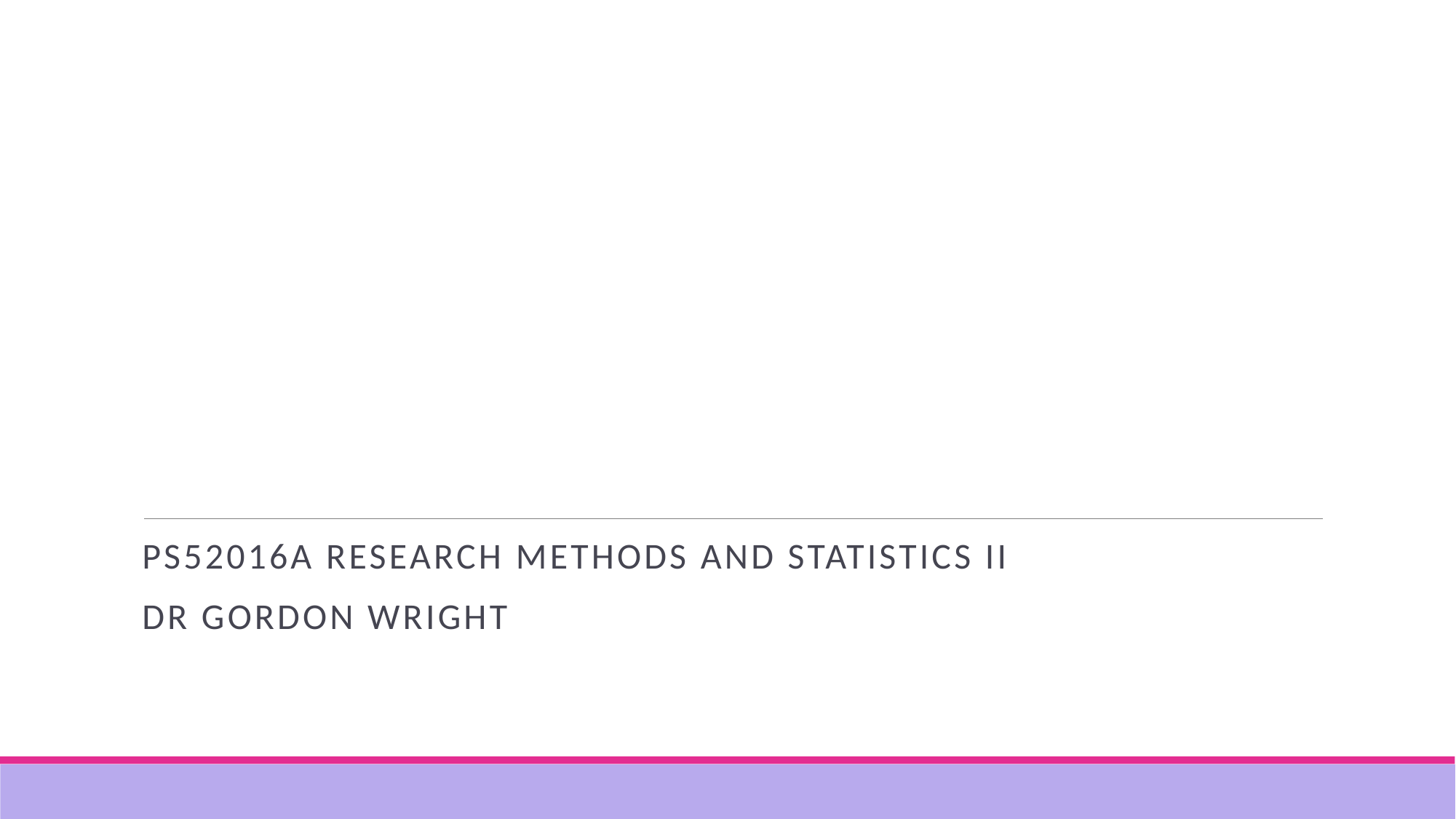

#
PS52016A Research Methods and Statistics II
Dr Gordon Wright